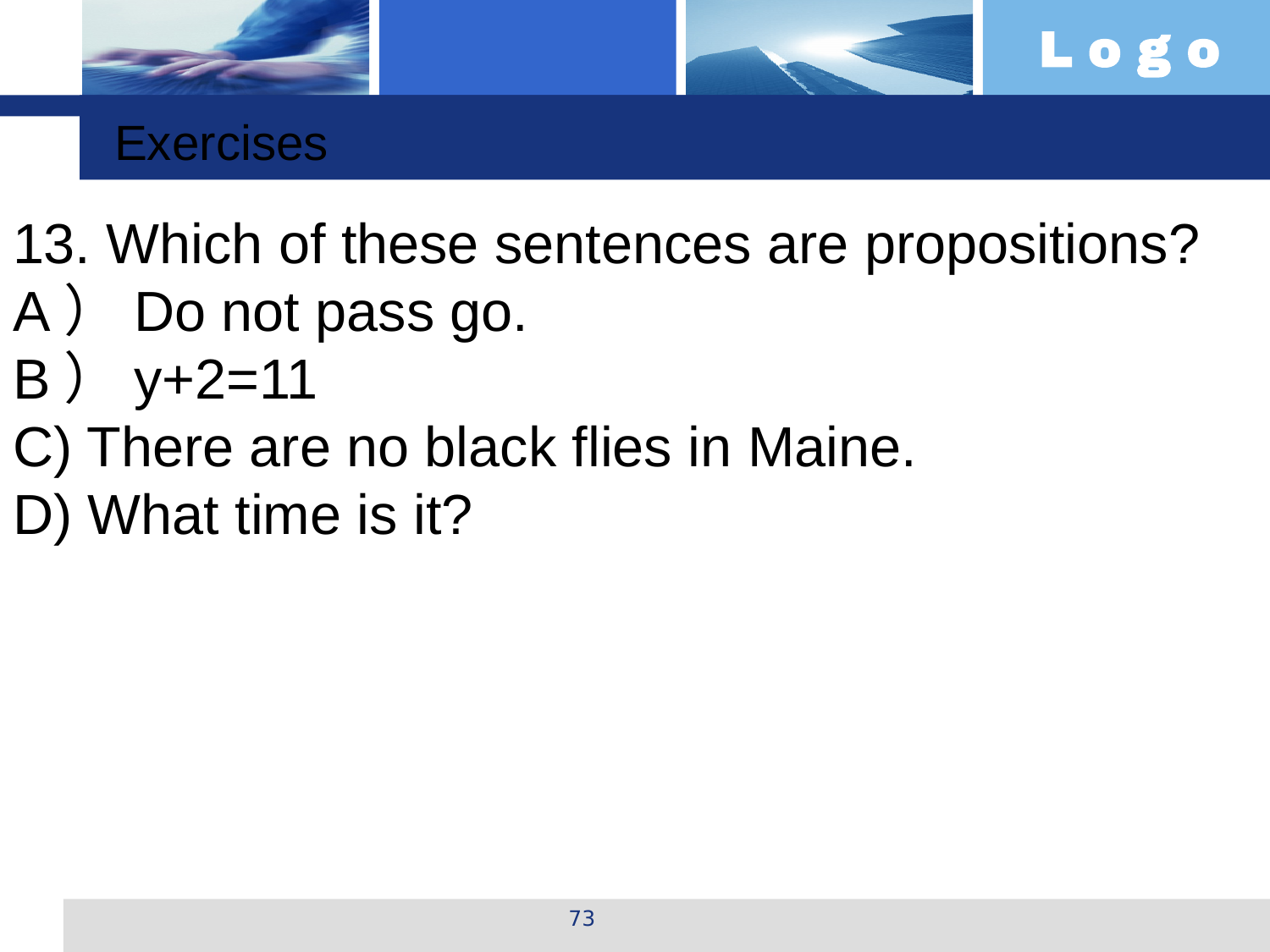

Exercises
13. Which of these sentences are propositions?
A）Do not pass go.
B）y+2=11
C) There are no black flies in Maine.
D) What time is it?
73